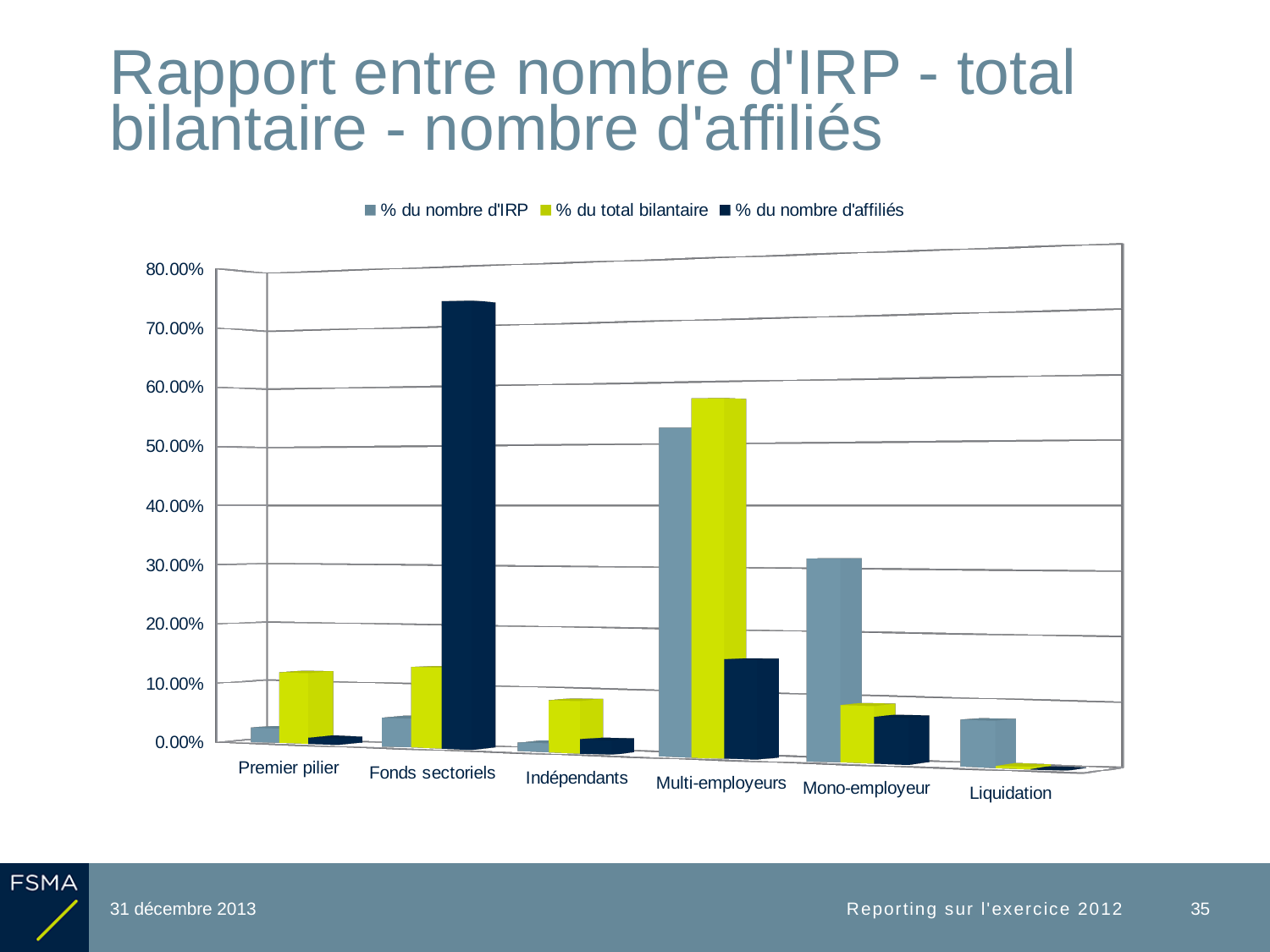

# Rapport entre nombre d'IRP - total bilantaire - nombre d'affiliés

[unsupported chart]

31 décembre 2013
Reporting sur l'exercice 2012
35